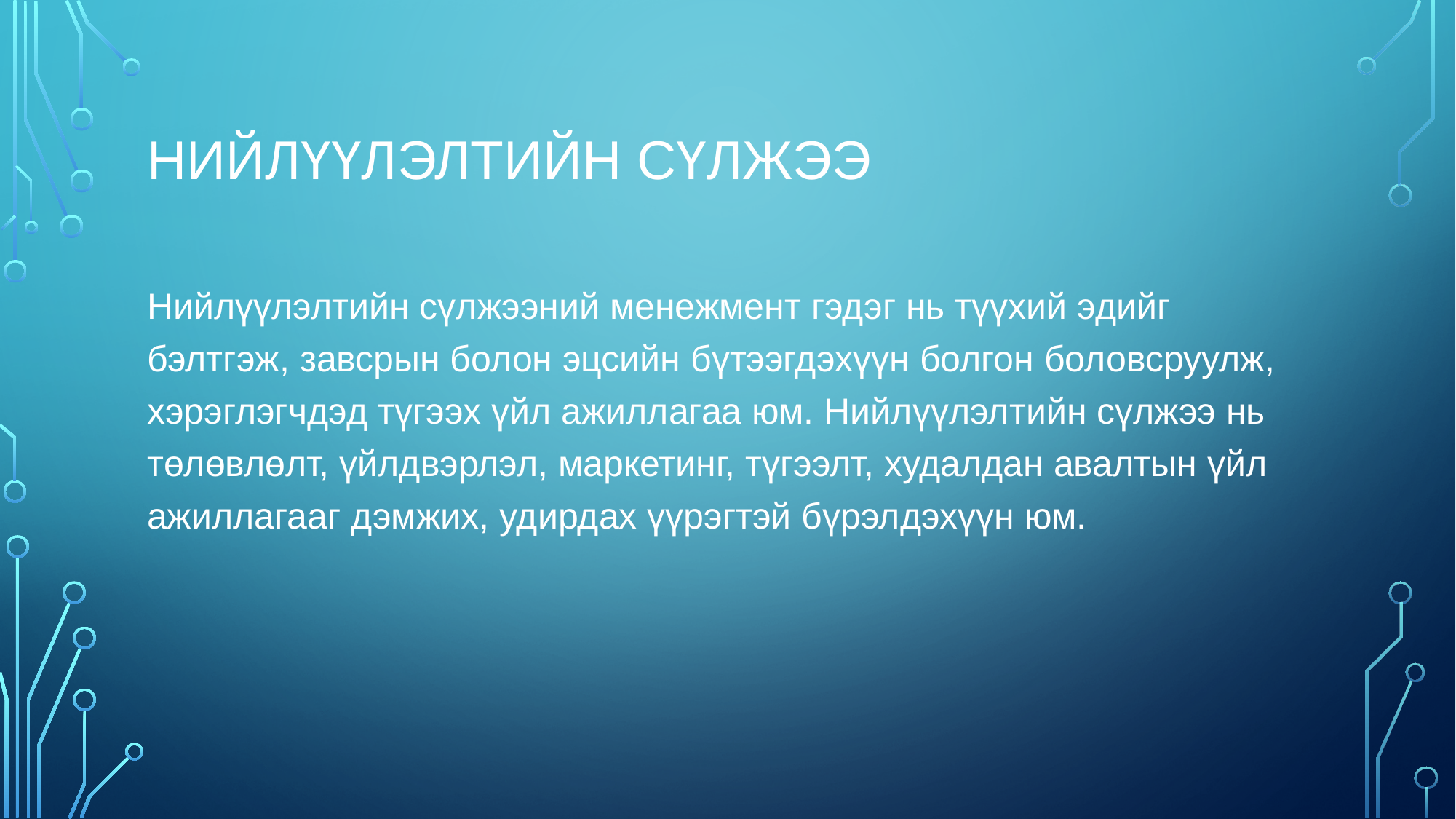

# Нийлүүлэлтийн сүлжээ
Нийлүүлэлтийн сүлжээний менежмент гэдэг нь түүхий эдийг бэлтгэж, завсрын болон эцсийн бүтээгдэхүүн болгон боловсруулж, хэрэглэгчдэд түгээх үйл ажиллагаа юм. Нийлүүлэлтийн сүлжээ нь төлөвлөлт, үйлдвэрлэл, маркетинг, түгээлт, худалдан авалтын үйл ажиллагааг дэмжих, удирдах үүрэгтэй бүрэлдэхүүн юм.